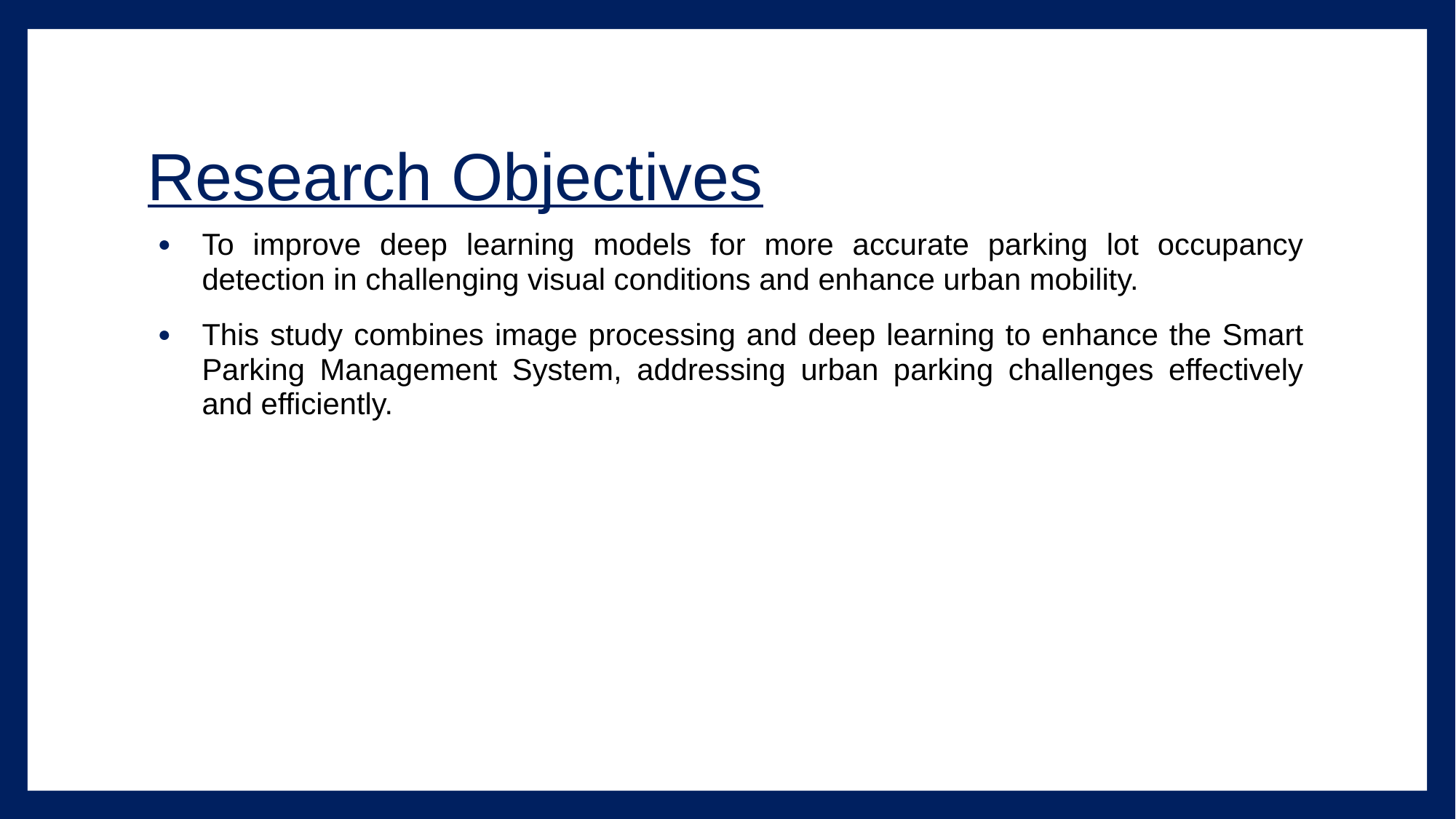

# Research Objectives
To improve deep learning models for more accurate parking lot occupancy detection in challenging visual conditions and enhance urban mobility.
This study combines image processing and deep learning to enhance the Smart Parking Management System, addressing urban parking challenges effectively and efficiently.